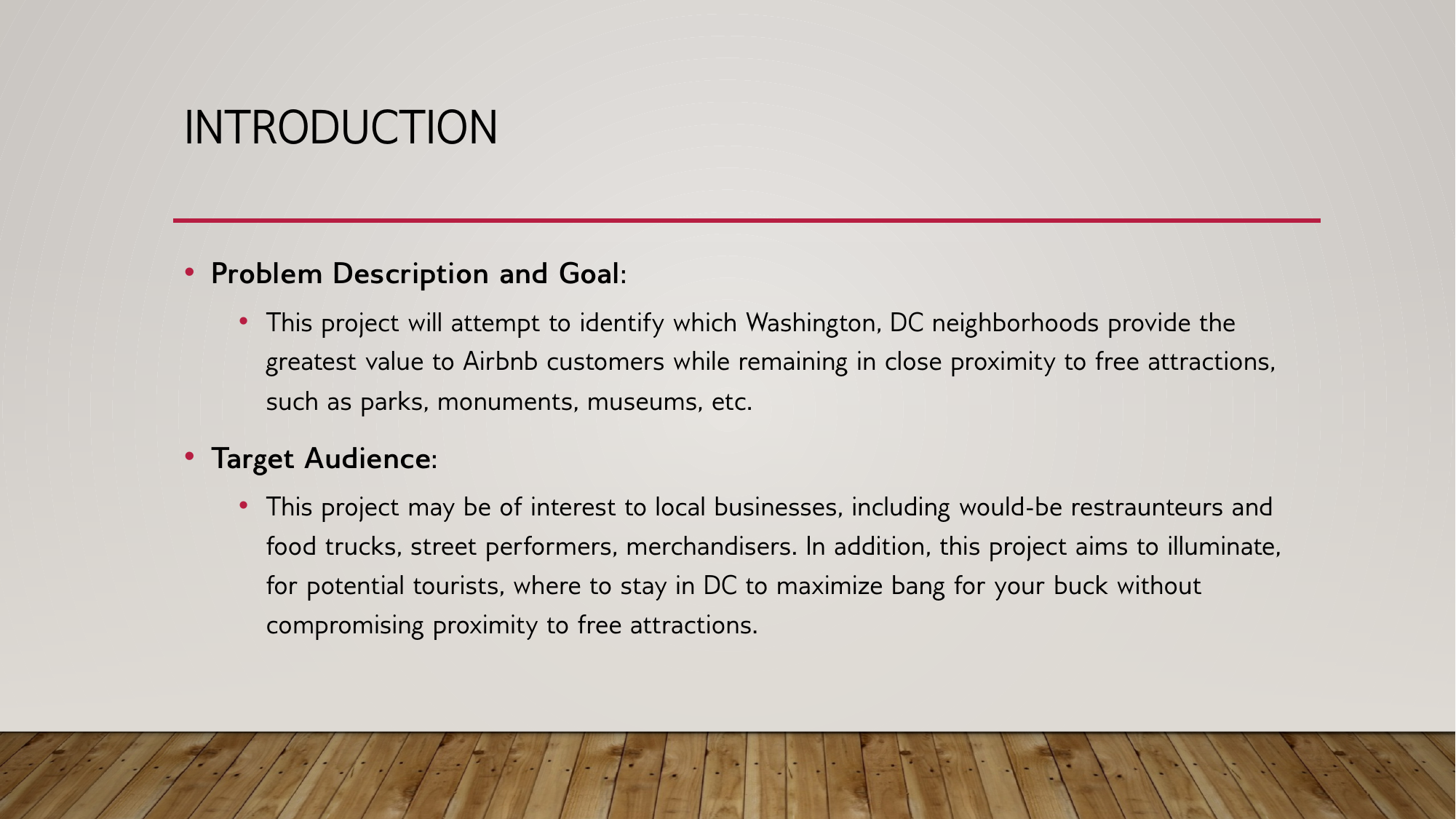

# Introduction
Problem Description and Goal:
This project will attempt to identify which Washington, DC neighborhoods provide the greatest value to Airbnb customers while remaining in close proximity to free attractions, such as parks, monuments, museums, etc.
Target Audience:
This project may be of interest to local businesses, including would-be restraunteurs and food trucks, street performers, merchandisers. In addition, this project aims to illuminate, for potential tourists, where to stay in DC to maximize bang for your buck without compromising proximity to free attractions.